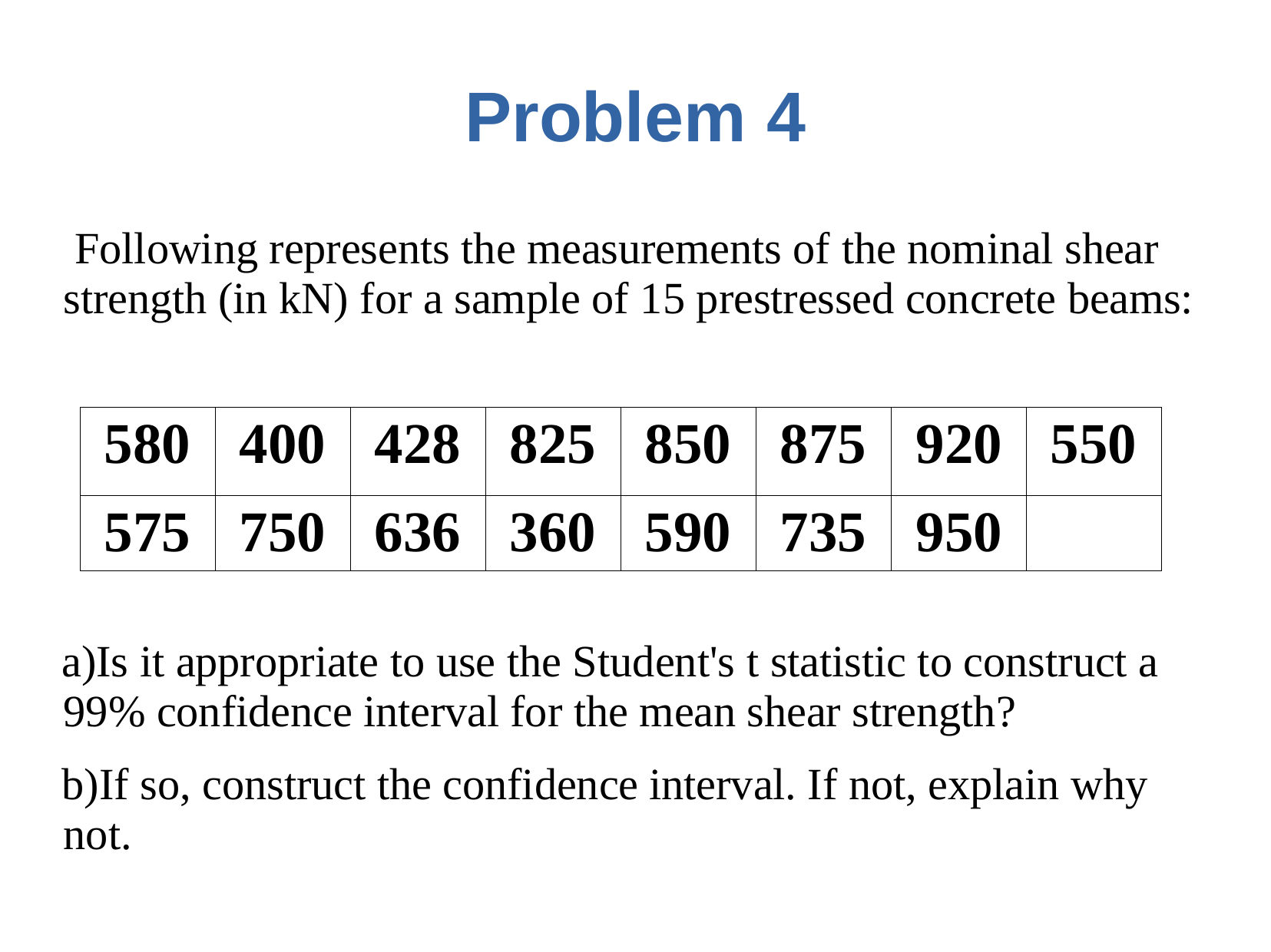

# Problem	4
Following represents the measurements of the nominal shear  strength (in kN) for a sample of 15 prestressed concrete beams:
| 580 | 400 | 428 | 825 | 850 | 875 | 920 | 550 |
| --- | --- | --- | --- | --- | --- | --- | --- |
| 575 | 750 | 636 | 360 | 590 | 735 | 950 |  |
Is it appropriate to use the Student's t statistic to construct a  99% confidence interval for the mean shear strength?
If so, construct the confidence interval. If not, explain why  not.